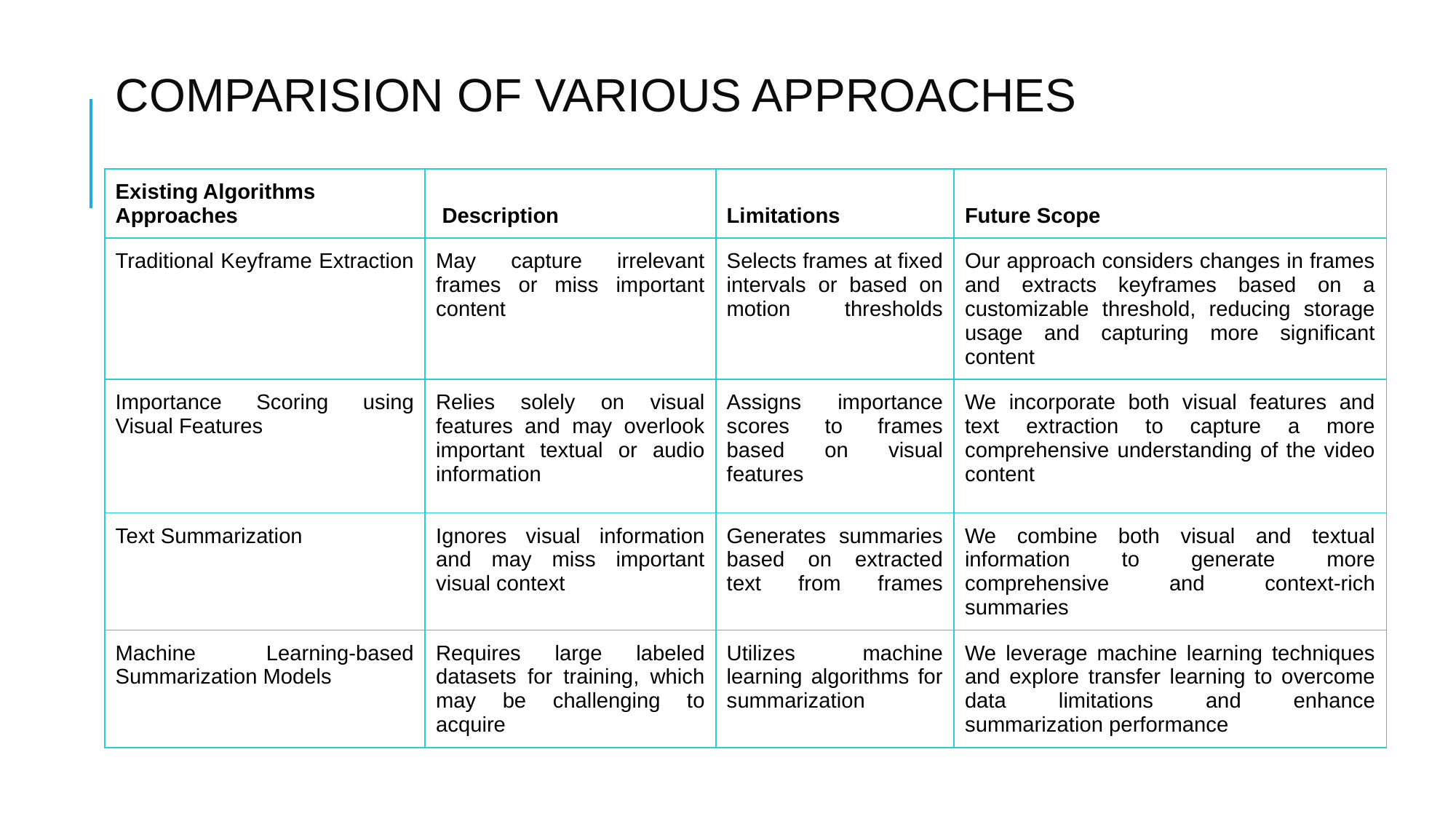

# COMPARISION OF VARIOUS APPROACHES
| Existing Algorithms Approaches | Description | Limitations | Future Scope |
| --- | --- | --- | --- |
| Traditional Keyframe Extraction | May capture irrelevant frames or miss important content | Selects frames at fixed intervals or based on motion thresholds | Our approach considers changes in frames and extracts keyframes based on a customizable threshold, reducing storage usage and capturing more significant content |
| Importance Scoring using Visual Features | Relies solely on visual features and may overlook important textual or audio information | Assigns importance scores to frames based on visual features | We incorporate both visual features and text extraction to capture a more comprehensive understanding of the video content |
| Text Summarization | Ignores visual information and may miss important visual context | Generates summaries based on extracted text from frames | We combine both visual and textual information to generate more comprehensive and context-rich summaries |
| Machine Learning-based Summarization Models | Requires large labeled datasets for training, which may be challenging to acquire | Utilizes machine learning algorithms for summarization | We leverage machine learning techniques and explore transfer learning to overcome data limitations and enhance summarization performance |